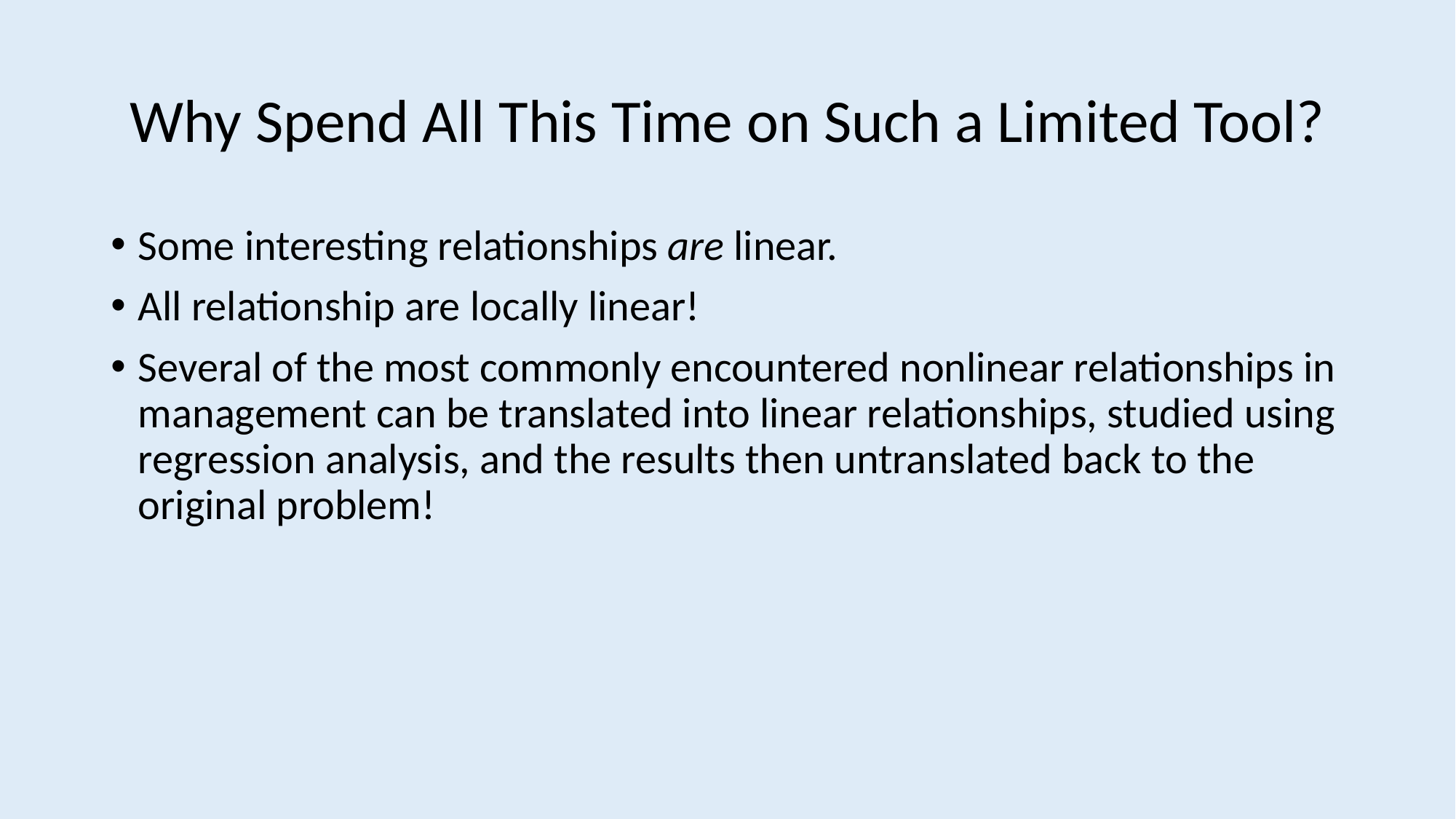

# Why Spend All This Time on Such a Limited Tool?
Some interesting relationships are linear.
All relationship are locally linear!
Several of the most commonly encountered nonlinear relationships in management can be translated into linear relationships, studied using regression analysis, and the results then untranslated back to the original problem!